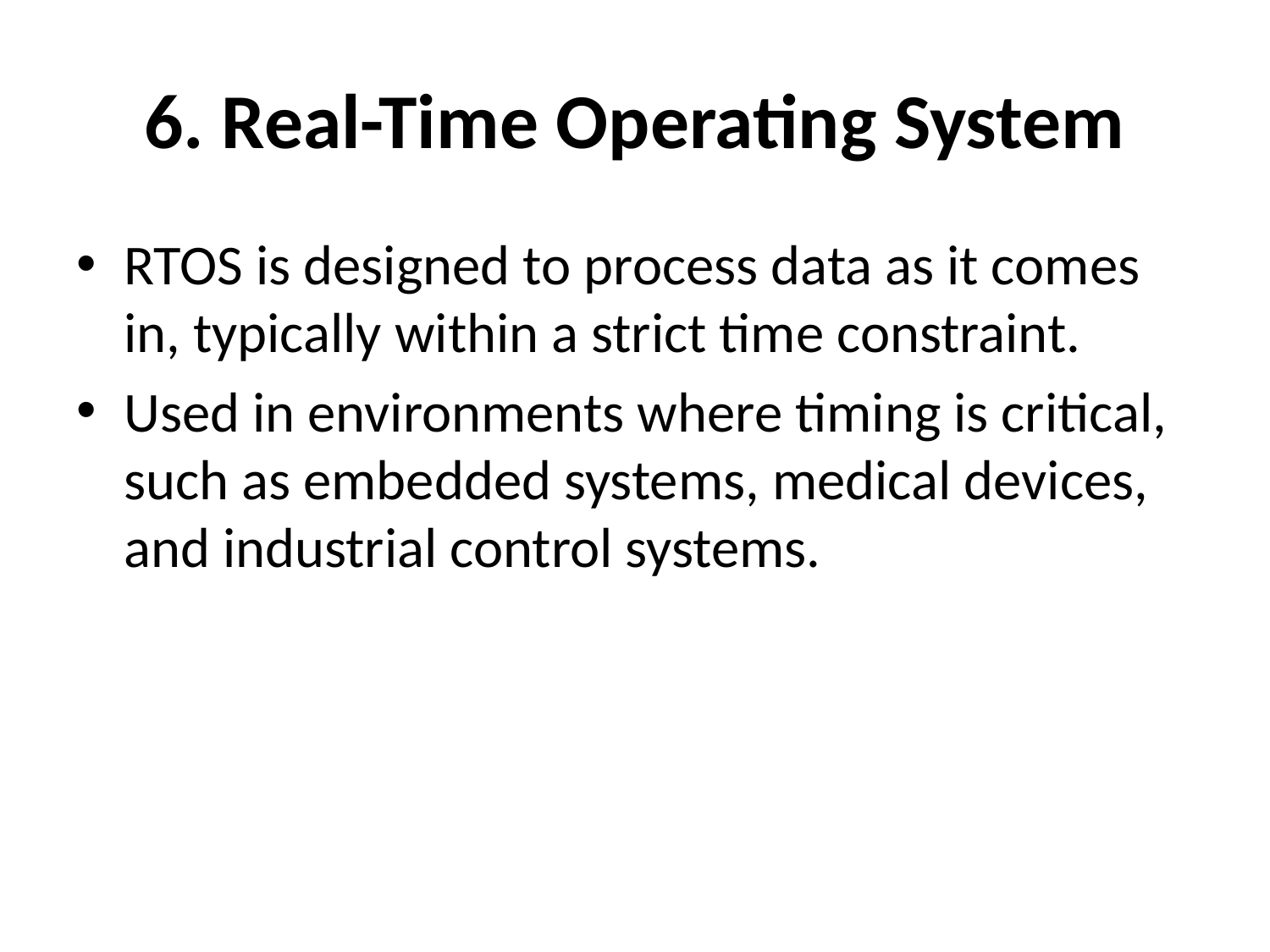

# 6. Real-Time Operating System
RTOS is designed to process data as it comes in, typically within a strict time constraint.
Used in environments where timing is critical, such as embedded systems, medical devices, and industrial control systems.